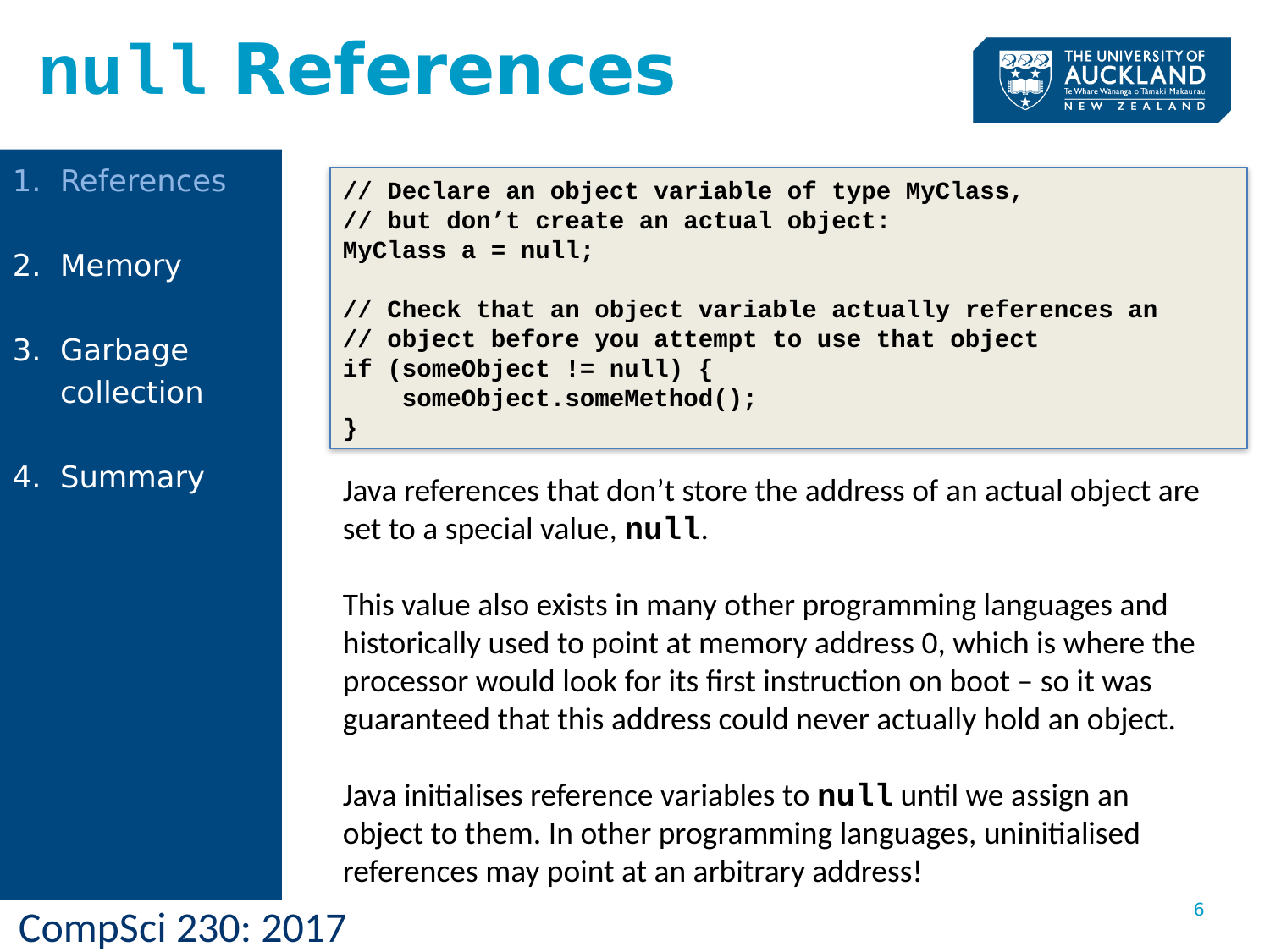

null References
References
Memory

Garbage collection
Summary

// Declare an object variable of type MyClass,
// but don’t create an actual object:
MyClass a = null;

// Check that an object variable actually references an
// object before you attempt to use that object
if (someObject != null) {
    someObject.someMethod();
}

Java references that don’t store the address of an actual object are set to a special value, null.

This value also exists in many other programming languages and historically used to point at memory address 0, which is where the processor would look for its first instruction on boot – so it was guaranteed that this address could never actually hold an object.

Java initialises reference variables to null until we assign an object to them. In other programming languages, uninitialised references may point at an arbitrary address!
6